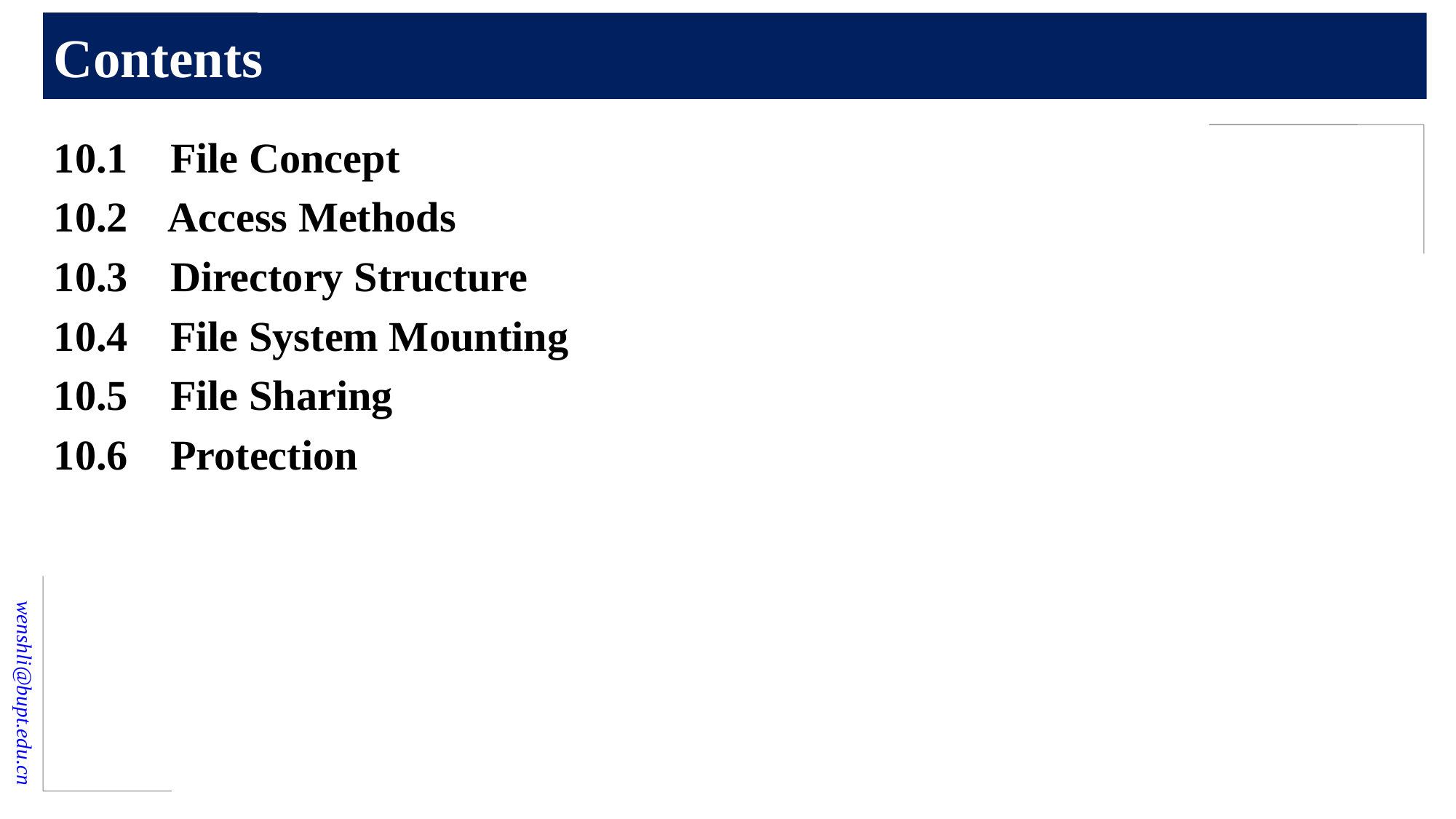

# Contents
10.1    File Concept
10.2    Access Methods
10.3    Directory Structure
10.4    File System Mounting
10.5    File Sharing
10.6    Protection
7